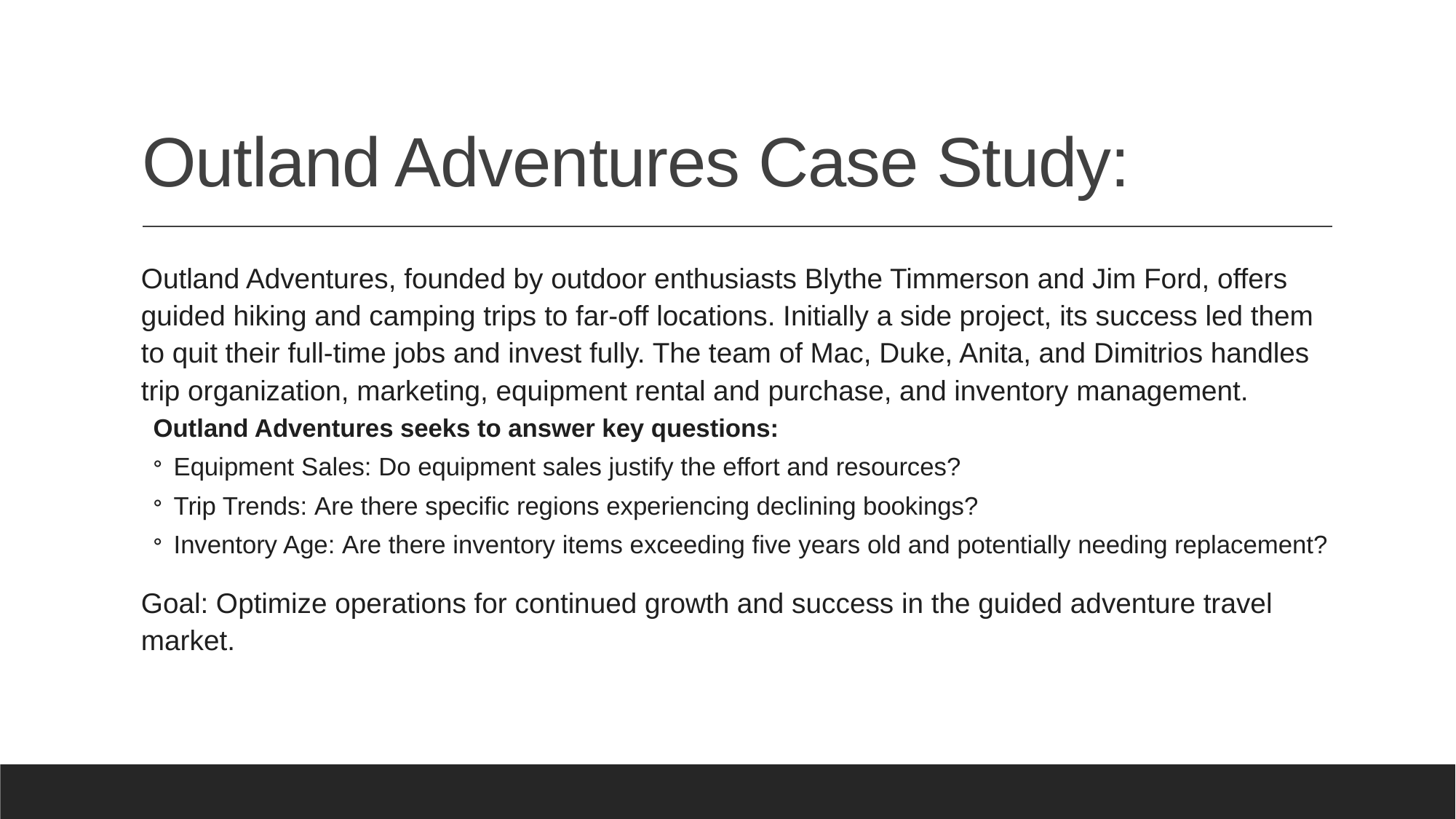

# Outland Adventures Case Study:
Outland Adventures, founded by outdoor enthusiasts Blythe Timmerson and Jim Ford, offers guided hiking and camping trips to far-off locations. Initially a side project, its success led them to quit their full-time jobs and invest fully. The team of Mac, Duke, Anita, and Dimitrios handles trip organization, marketing, equipment rental and purchase, and inventory management.
Outland Adventures seeks to answer key questions:
Equipment Sales: Do equipment sales justify the effort and resources?
Trip Trends: Are there specific regions experiencing declining bookings?
Inventory Age: Are there inventory items exceeding five years old and potentially needing replacement?
Goal: Optimize operations for continued growth and success in the guided adventure travel market.